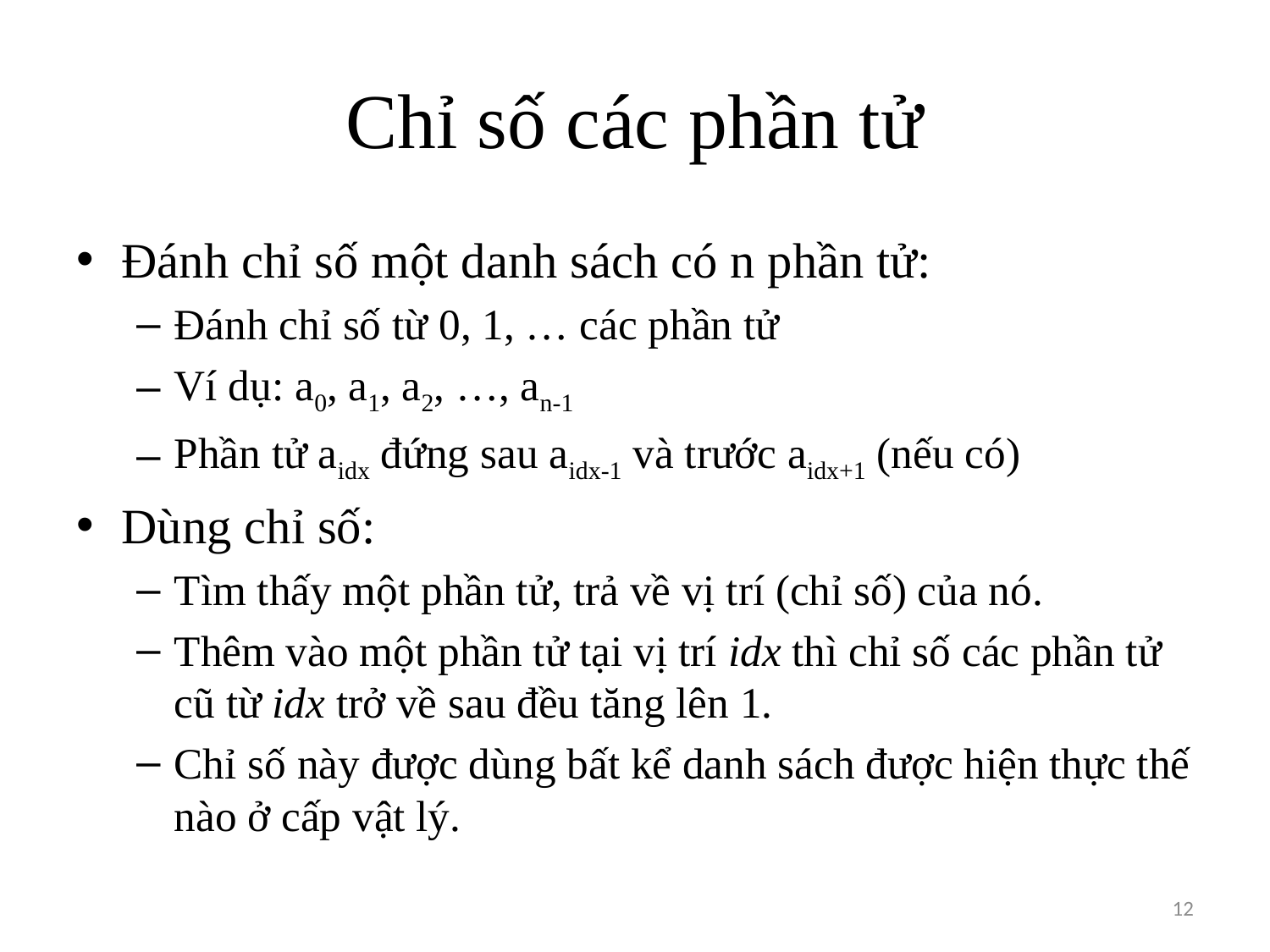

# Chỉ số các phần tử
Đánh chỉ số một danh sách có n phần tử:
Đánh chỉ số từ 0, 1, … các phần tử
Ví dụ: a0, a1, a2, …, an-1
Phần tử aidx đứng sau aidx-1 và trước aidx+1 (nếu có)
Dùng chỉ số:
Tìm thấy một phần tử, trả về vị trí (chỉ số) của nó.
Thêm vào một phần tử tại vị trí idx thì chỉ số các phần tử cũ từ idx trở về sau đều tăng lên 1.
Chỉ số này được dùng bất kể danh sách được hiện thực thế nào ở cấp vật lý.
12